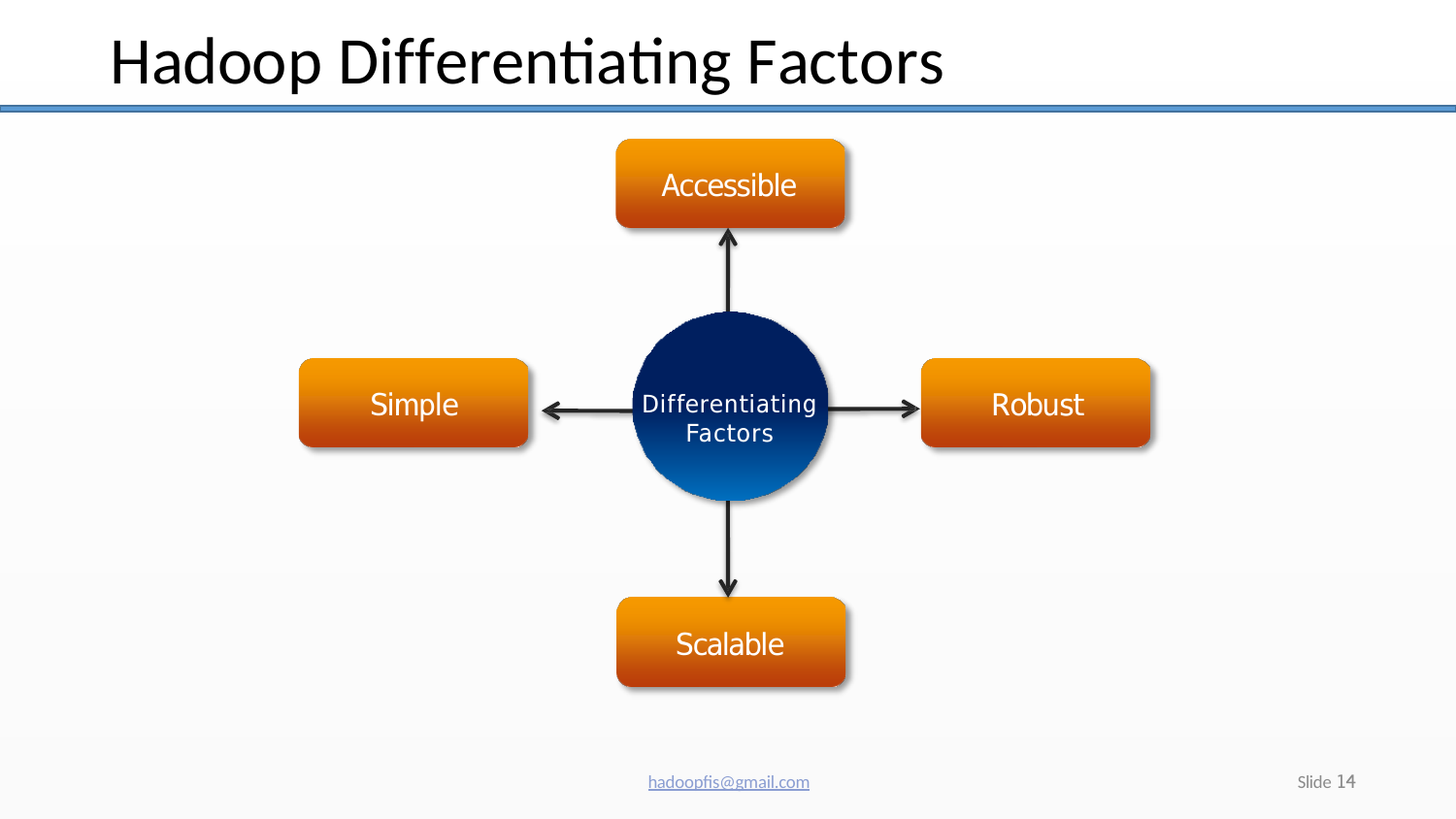

# Hadoop Differentiating Factors

Accessible

Simple
Robust

Differentiating
Factors

Scalable
Slide 14
hadoopfis@gmail.com